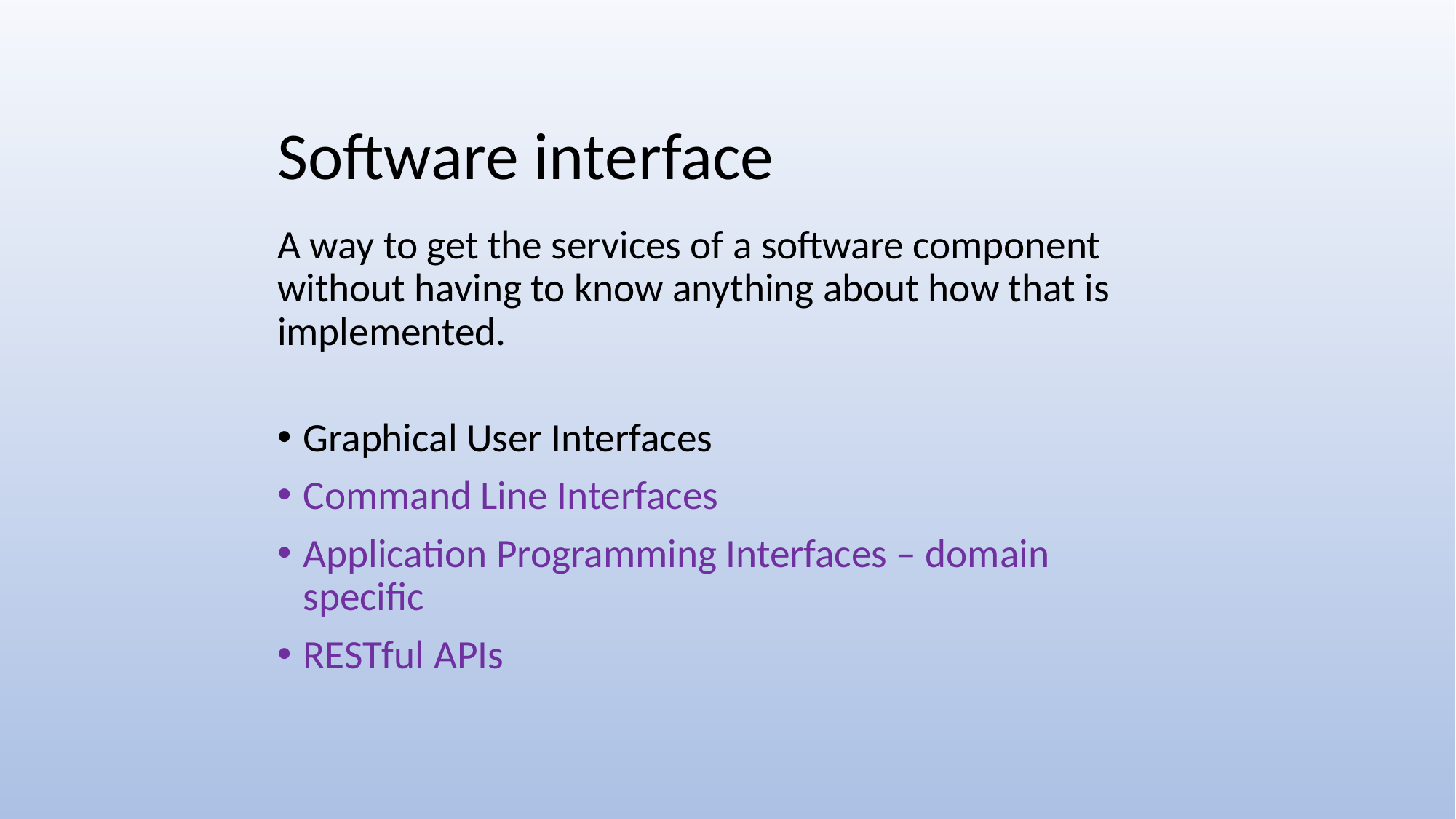

# Software interface
A way to get the services of a software component without having to know anything about how that is implemented.
Graphical User Interfaces
Command Line Interfaces
Application Programming Interfaces – domain specific
RESTful APIs